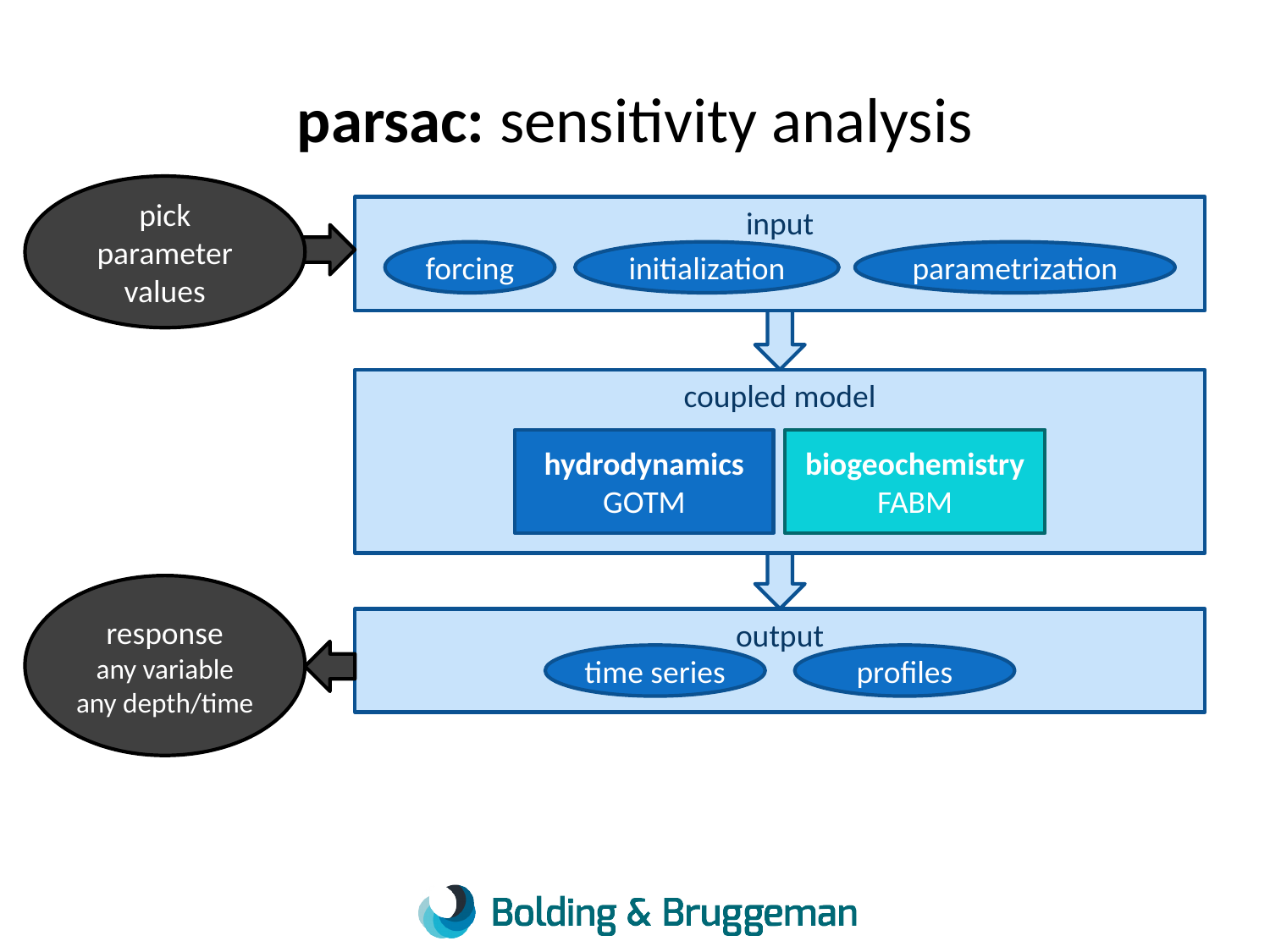

# parsac: sensitivity analysis
pick parameter values
input

forcing
initialization
parametrization

coupled model
hydrodynamics
GOTM
biogeochemistry
FABM

response
any variable
any depth/time
output

time series
profiles